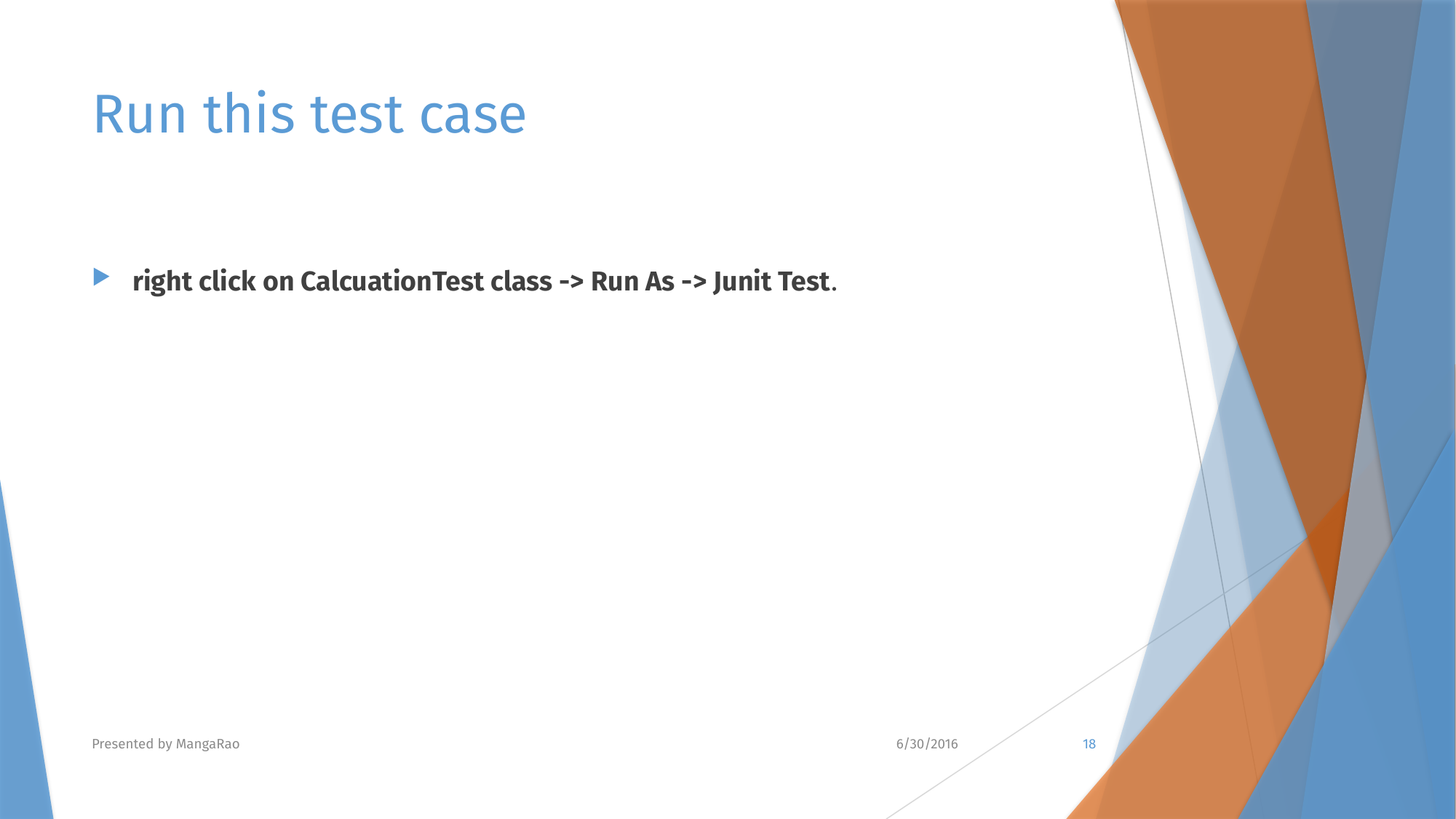

# Run this test case
right click on CalcuationTest class -> Run As -> Junit Test.
Presented by MangaRao
6/30/2016
18